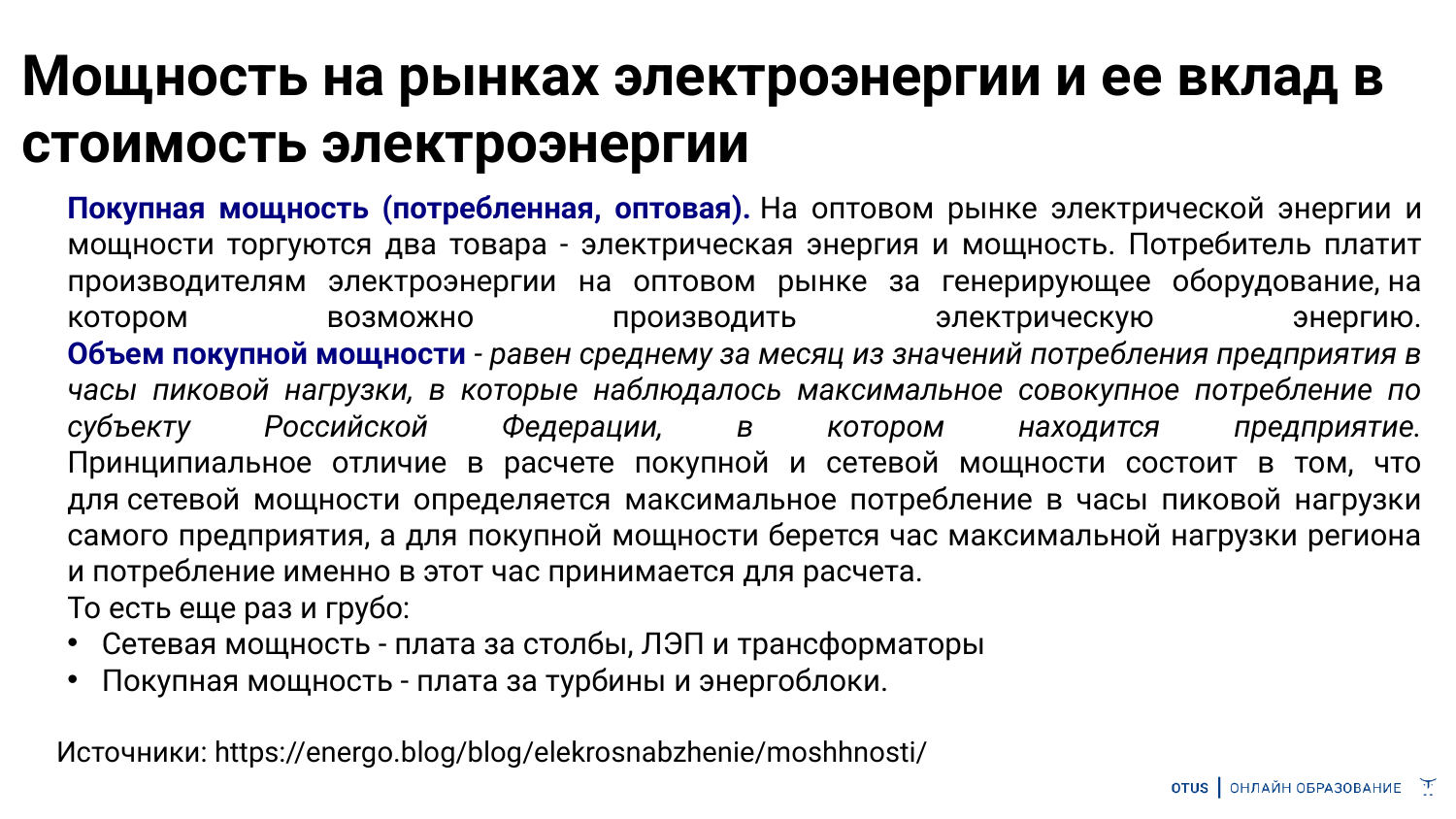

# Мощность на рынках электроэнергии и ее вклад в стоимость электроэнергии
Покупная мощность (потребленная, оптовая). На оптовом рынке электрической энергии и мощности торгуются два товара - электрическая энергия и мощность. Потребитель платит производителям электроэнергии на оптовом рынке за генерирующее оборудование, на котором возможно производить электрическую энергию.
Объем покупной мощности - равен среднему за месяц из значений потребления предприятия в часы пиковой нагрузки, в которые наблюдалось максимальное совокупное потребление по субъекту Российской Федерации, в котором находится предприятие.
Принципиальное отличие в расчете покупной и сетевой мощности состоит в том, что для сетевой мощности определяется максимальное потребление в часы пиковой нагрузки самого предприятия, а для покупной мощности берется час максимальной нагрузки региона и потребление именно в этот час принимается для расчета.
То есть еще раз и грубо:
Сетевая мощность - плата за столбы, ЛЭП и трансформаторы
Покупная мощность - плата за турбины и энергоблоки.
Источники: https://energo.blog/blog/elekrosnabzhenie/moshhnosti/